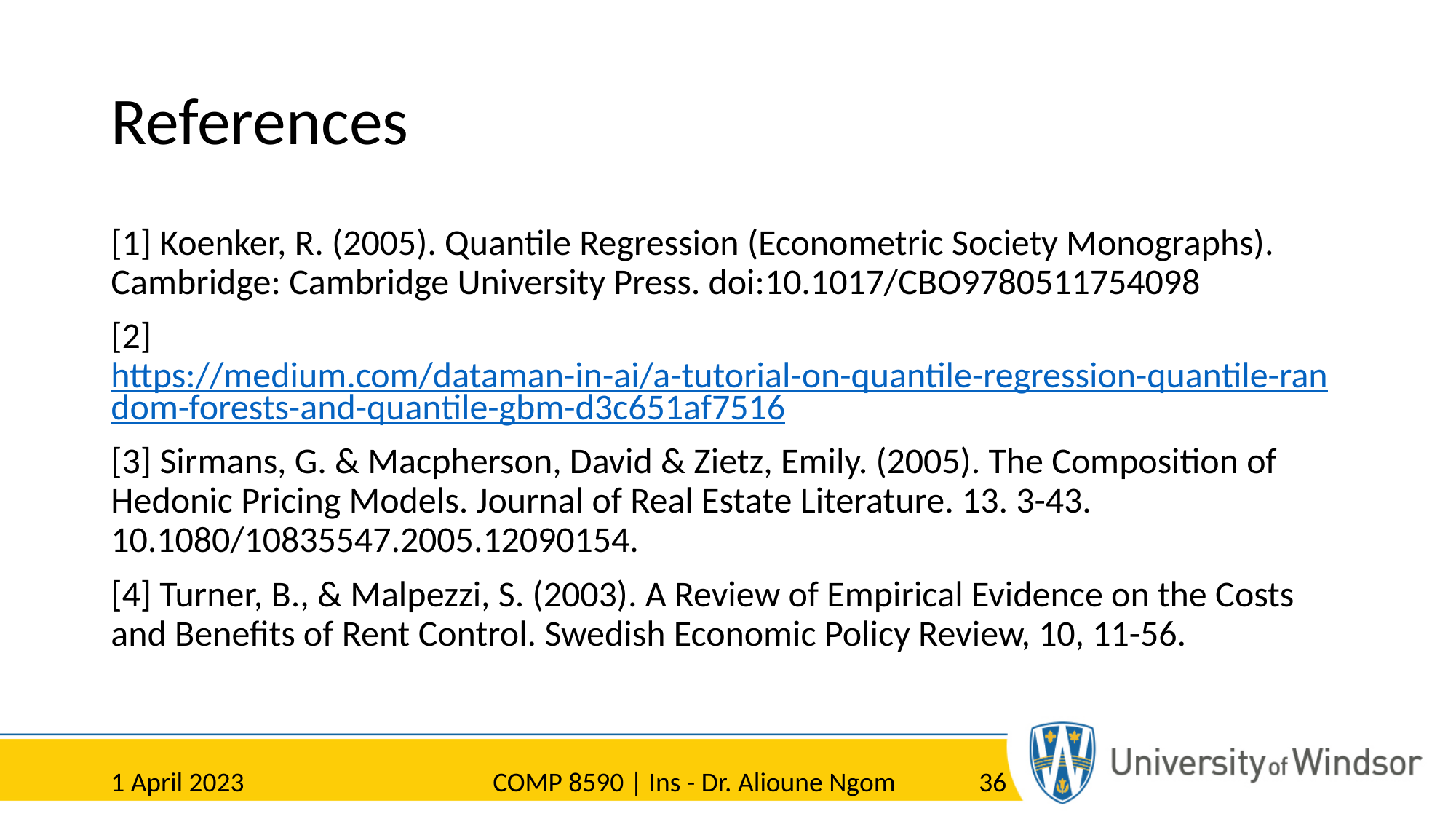

# References
[1] Koenker, R. (2005). Quantile Regression (Econometric Society Monographs). Cambridge: Cambridge University Press. doi:10.1017/CBO9780511754098
[2] https://medium.com/dataman-in-ai/a-tutorial-on-quantile-regression-quantile-random-forests-and-quantile-gbm-d3c651af7516
[3] Sirmans, G. & Macpherson, David & Zietz, Emily. (2005). The Composition of Hedonic Pricing Models. Journal of Real Estate Literature. 13. 3-43. 10.1080/10835547.2005.12090154.
[4] Turner, B., & Malpezzi, S. (2003). A Review of Empirical Evidence on the Costs and Benefits of Rent Control. Swedish Economic Policy Review, 10, 11-56.
1 April 2023
COMP 8590 | Ins - Dr. Alioune Ngom
36